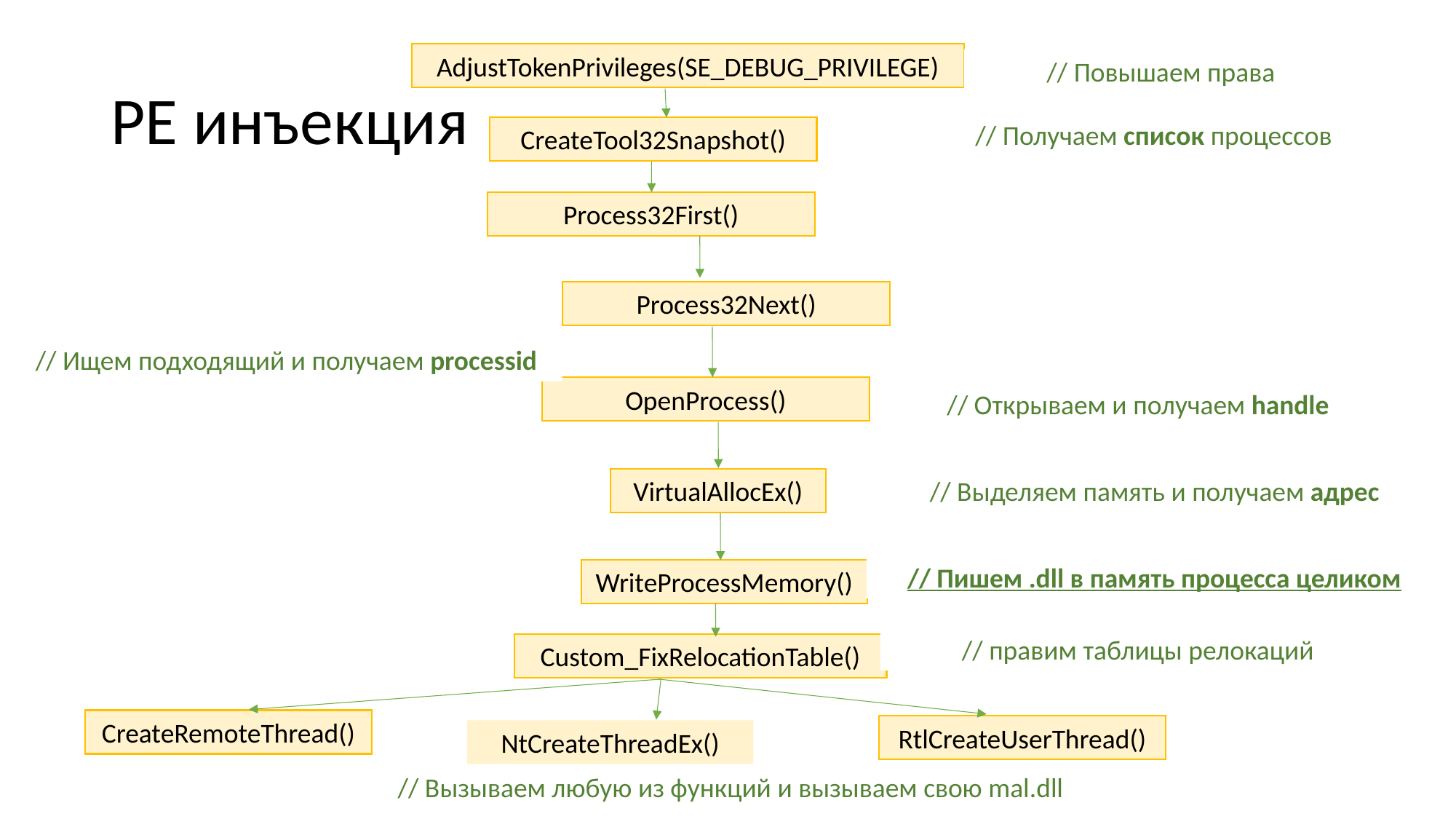

# PE инъекция
AdjustTokenPrivileges(SE_DEBUG_PRIVILEGE)
// Повышаем права
// Получаем список процессов
CreateTool32Snapshot()
Process32First()
Process32Next()
// Ищем подходящий и получаем processid
OpenProcess()
// Открываем и получаем handle
VirtualAllocEx()​
// Выделяем память и получаем адрес
// Пишем .dll в память процесса целиком
WriteProcessMemory()​
// правим таблицы релокаций
Custom_FixRelocationTable()​
CreateRemoteThread()​
RtlCreateUserThread()​
NtCreateThreadEx()​
// Вызываем любую из функций и вызываем свою mal.dll